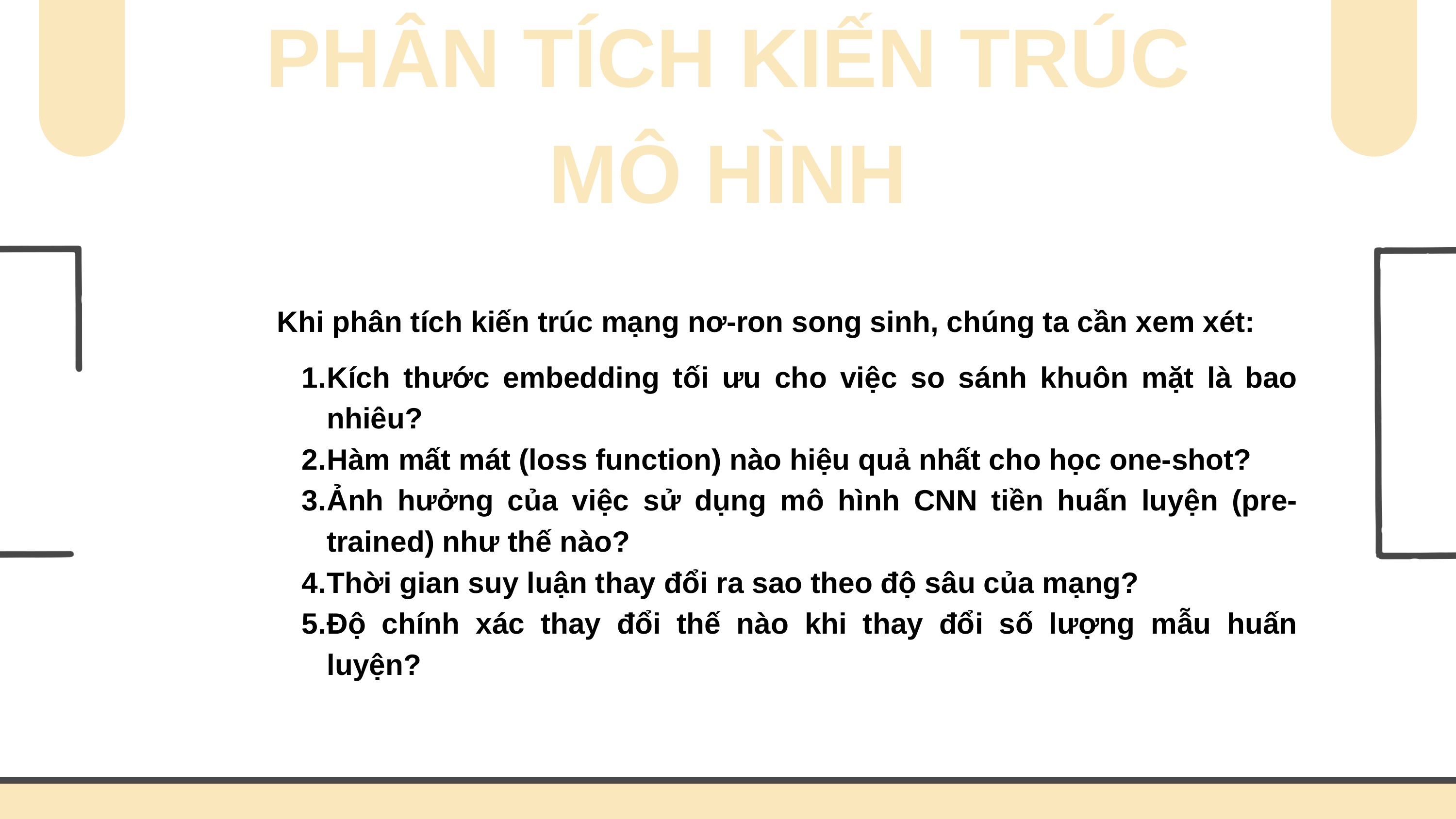

PHÂN TÍCH KIẾN TRÚC MÔ HÌNH

Khi phân tích kiến trúc mạng nơ-ron song sinh, chúng ta cần xem xét:
Kích thước embedding tối ưu cho việc so sánh khuôn mặt là bao nhiêu?
Hàm mất mát (loss function) nào hiệu quả nhất cho học one-shot?
Ảnh hưởng của việc sử dụng mô hình CNN tiền huấn luyện (pre-trained) như thế nào?
Thời gian suy luận thay đổi ra sao theo độ sâu của mạng?
Độ chính xác thay đổi thế nào khi thay đổi số lượng mẫu huấn luyện?